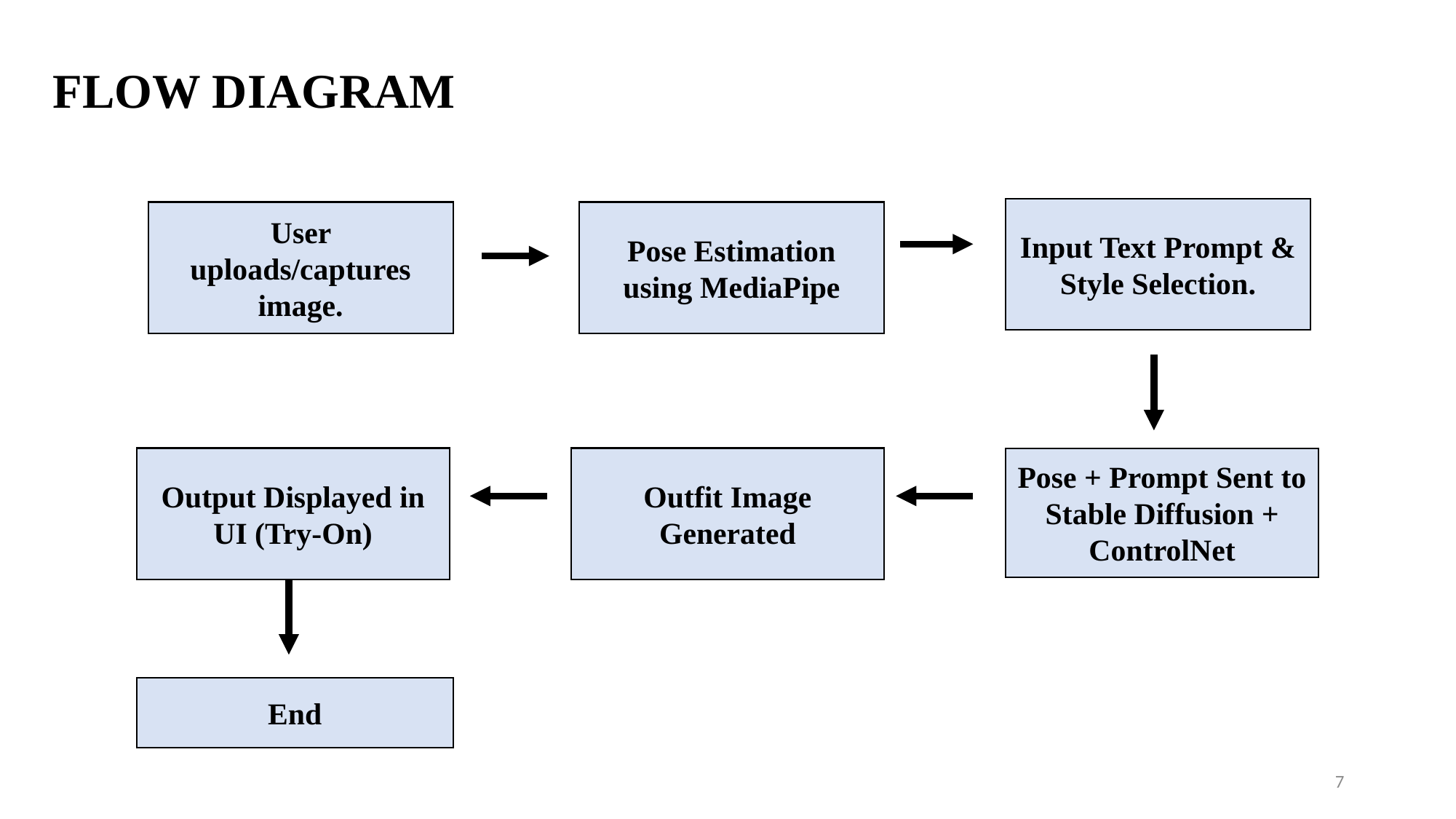

FLOW DIAGRAM
Input Text Prompt & Style Selection.
User uploads/captures image.
Pose Estimation using MediaPipe
Output Displayed in UI (Try-On)
Outfit Image Generated
Pose + Prompt Sent to Stable Diffusion + ControlNet
End
7